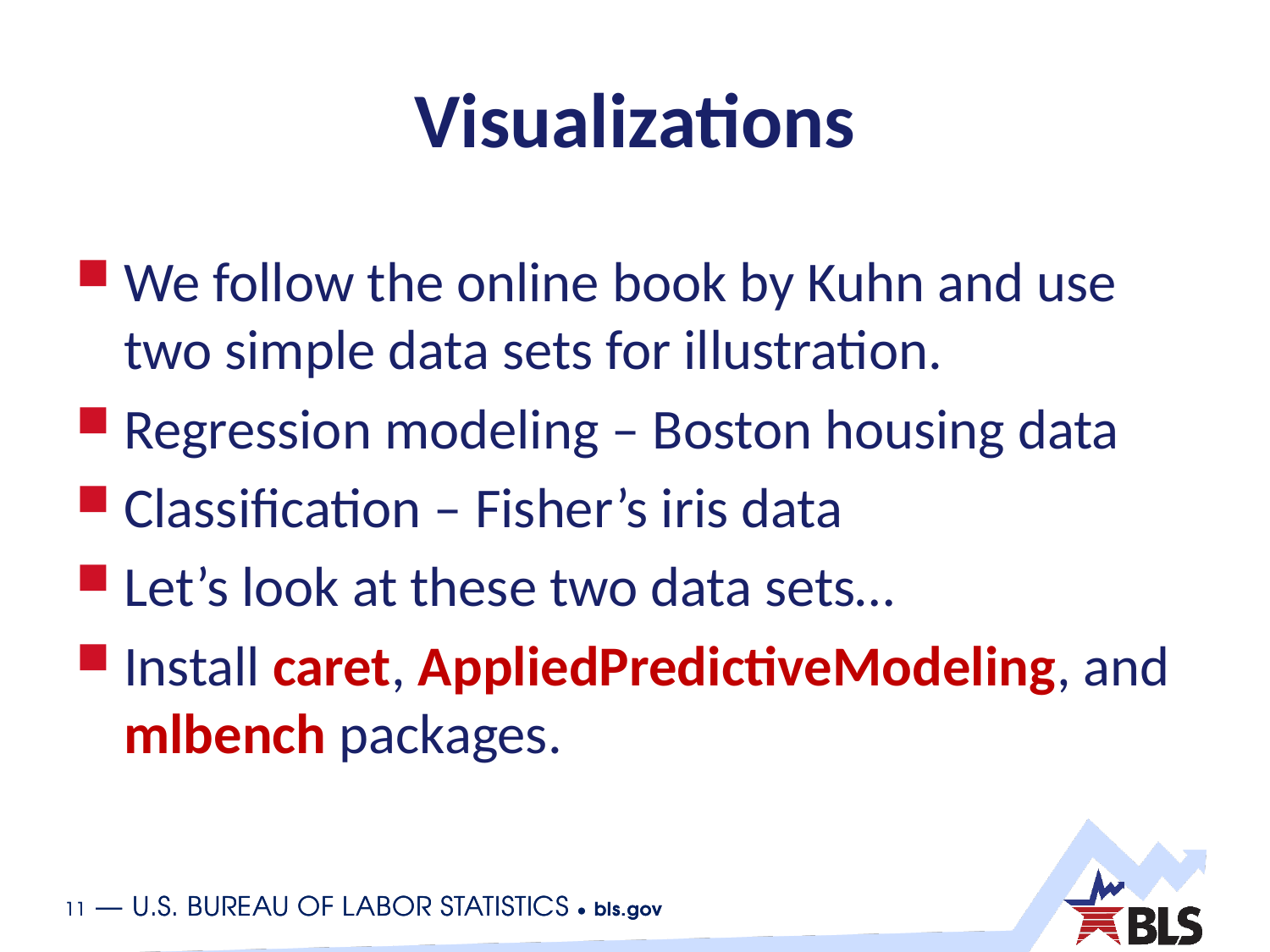

# Visualizations
We follow the online book by Kuhn and use two simple data sets for illustration.
Regression modeling – Boston housing data
Classification – Fisher’s iris data
Let’s look at these two data sets…
Install caret, AppliedPredictiveModeling, and mlbench packages.